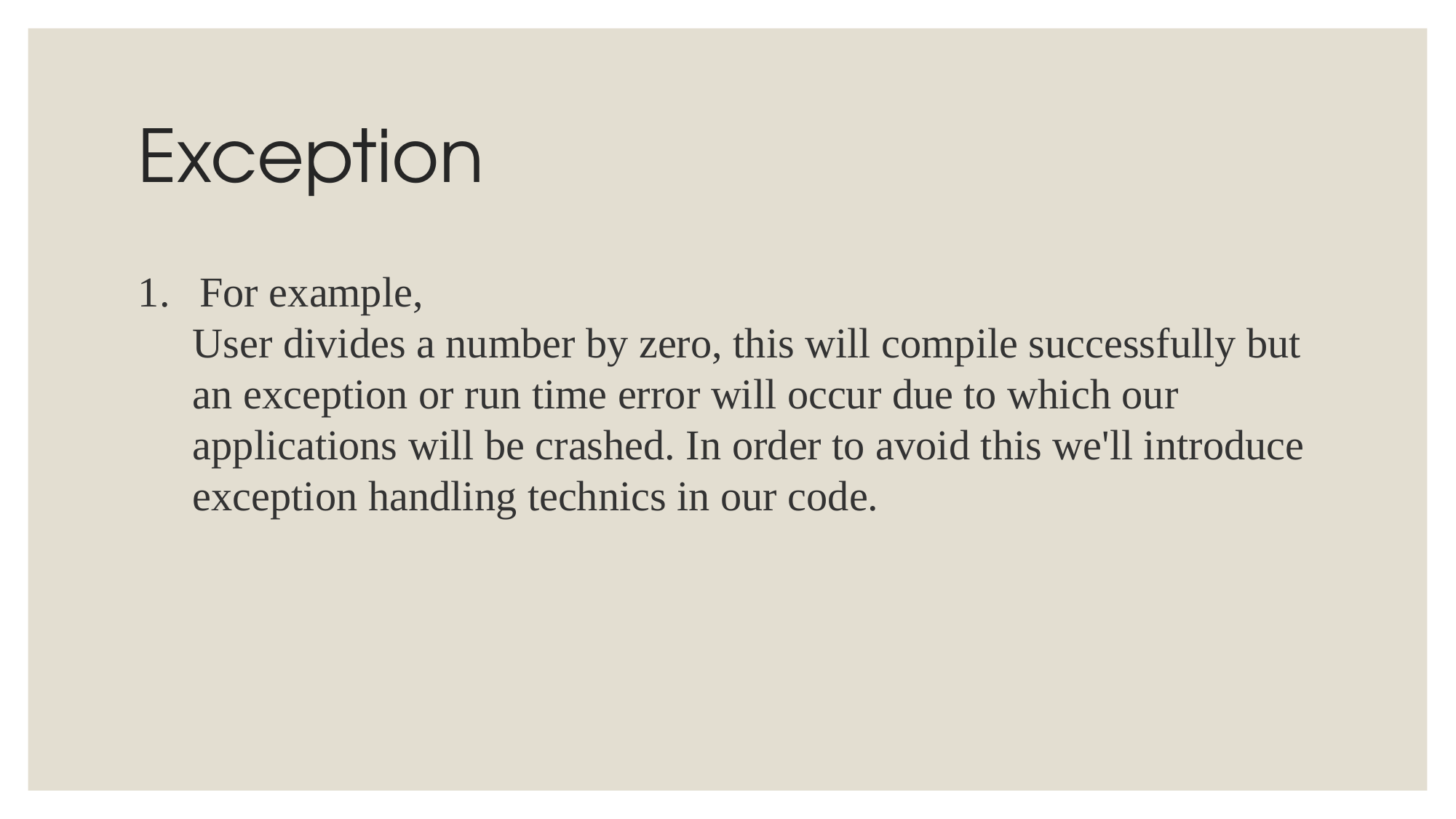

# Exception
For example,
User divides a number by zero, this will compile successfully but an exception or run time error will occur due to which our applications will be crashed. In order to avoid this we'll introduce exception handling technics in our code.